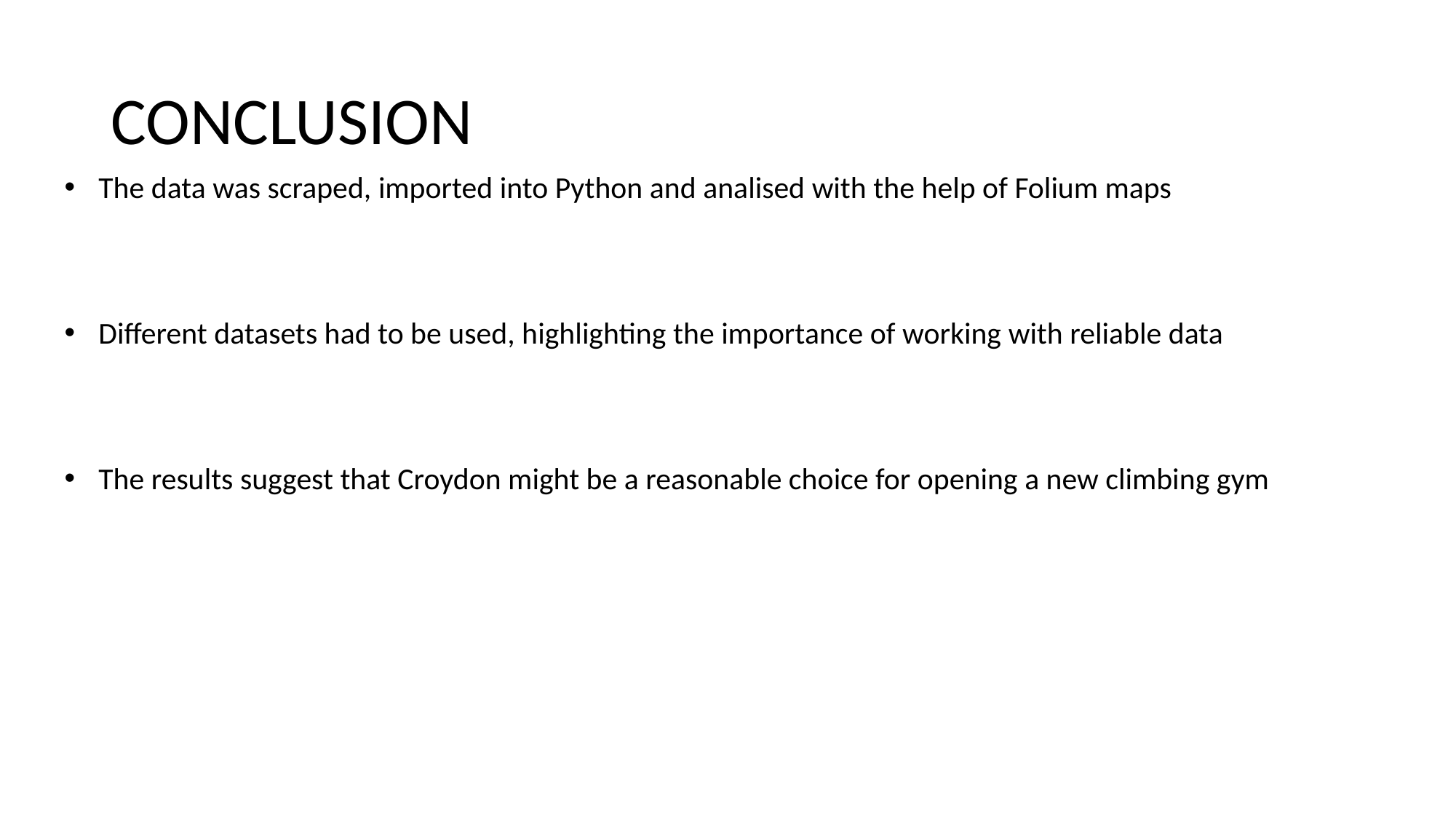

# CONCLUSION
The data was scraped, imported into Python and analised with the help of Folium maps

Different datasets had to be used, highlighting the importance of working with reliable data

The results suggest that Croydon might be a reasonable choice for opening a new climbing gym